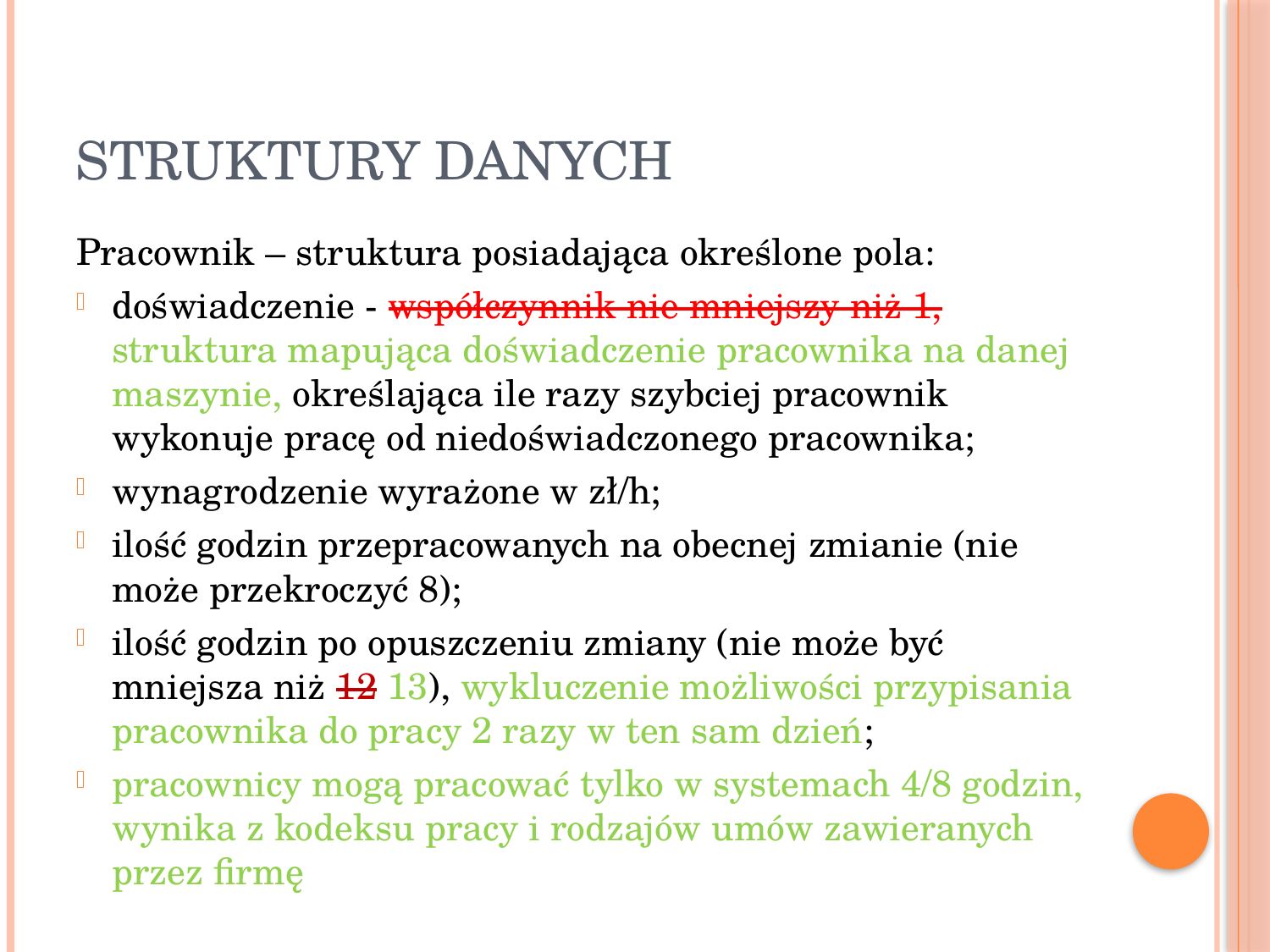

# Struktury danych
Pracownik – struktura posiadająca określone pola:
doświadczenie - współczynnik nie mniejszy niż 1, struktura mapująca doświadczenie pracownika na danej maszynie, określająca ile razy szybciej pracownik wykonuje pracę od niedoświadczonego pracownika;
wynagrodzenie wyrażone w zł/h;
ilość godzin przepracowanych na obecnej zmianie (nie może przekroczyć 8);
ilość godzin po opuszczeniu zmiany (nie może być mniejsza niż 12 13), wykluczenie możliwości przypisania pracownika do pracy 2 razy w ten sam dzień;
pracownicy mogą pracować tylko w systemach 4/8 godzin, wynika z kodeksu pracy i rodzajów umów zawieranych przez firmę